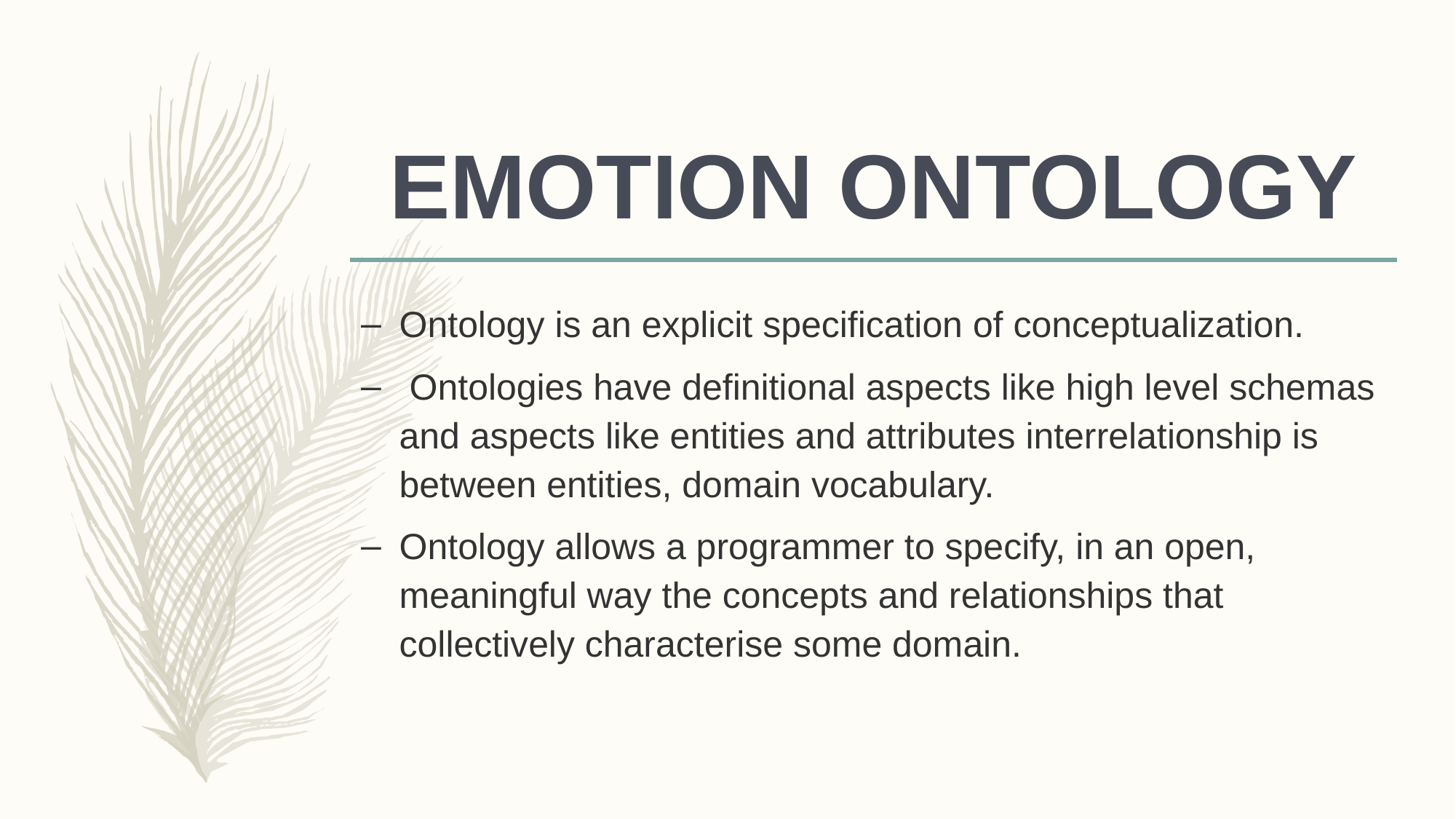

# EMOTION ONTOLOGY
Ontology is an explicit specification of conceptualization.
 Ontologies have definitional aspects like high level schemas and aspects like entities and attributes interrelationship is between entities, domain vocabulary.
Ontology allows a programmer to specify, in an open, meaningful way the concepts and relationships that collectively characterise some domain.